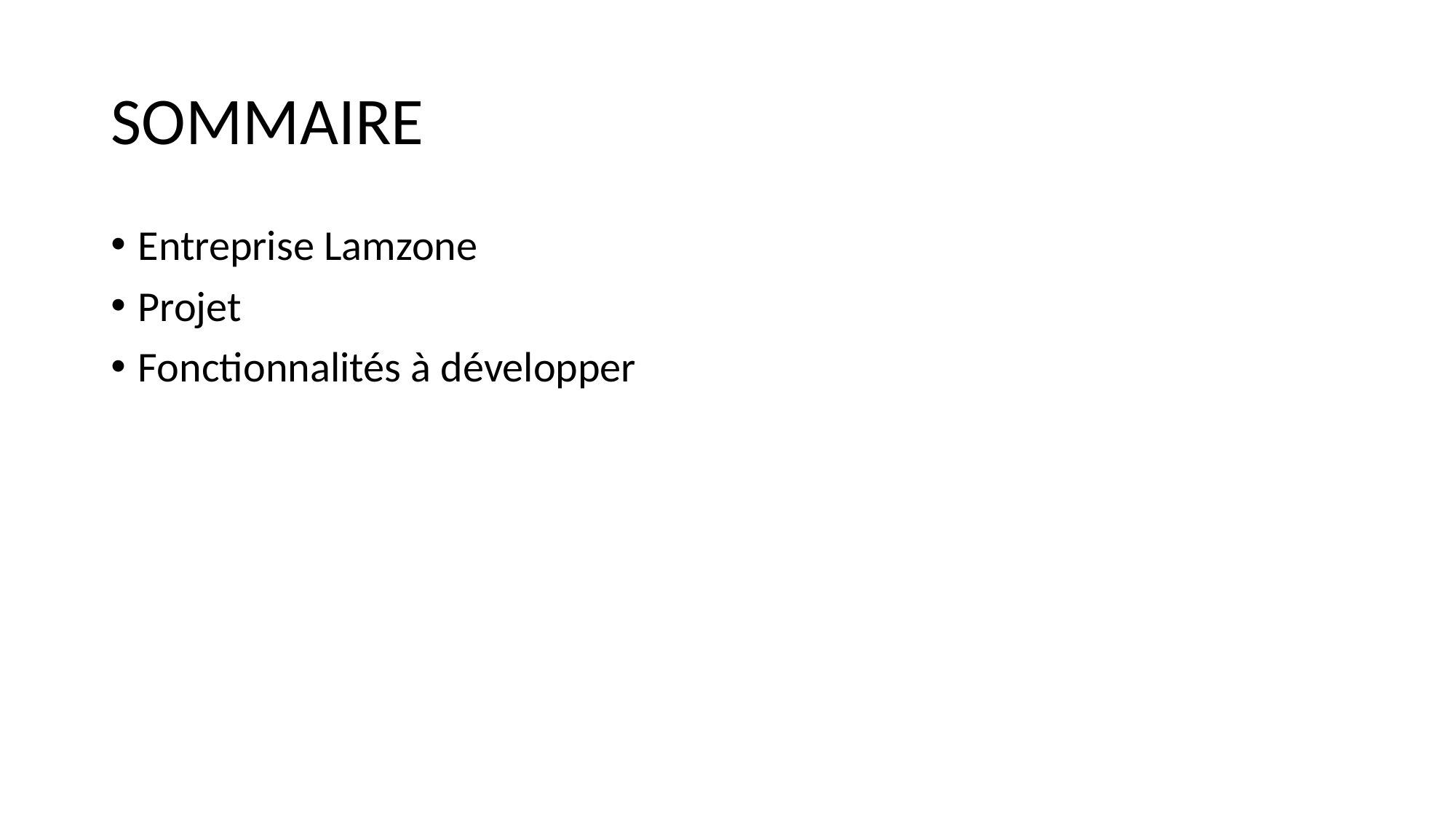

# SOMMAIRE
Entreprise Lamzone
Projet
Fonctionnalités à développer